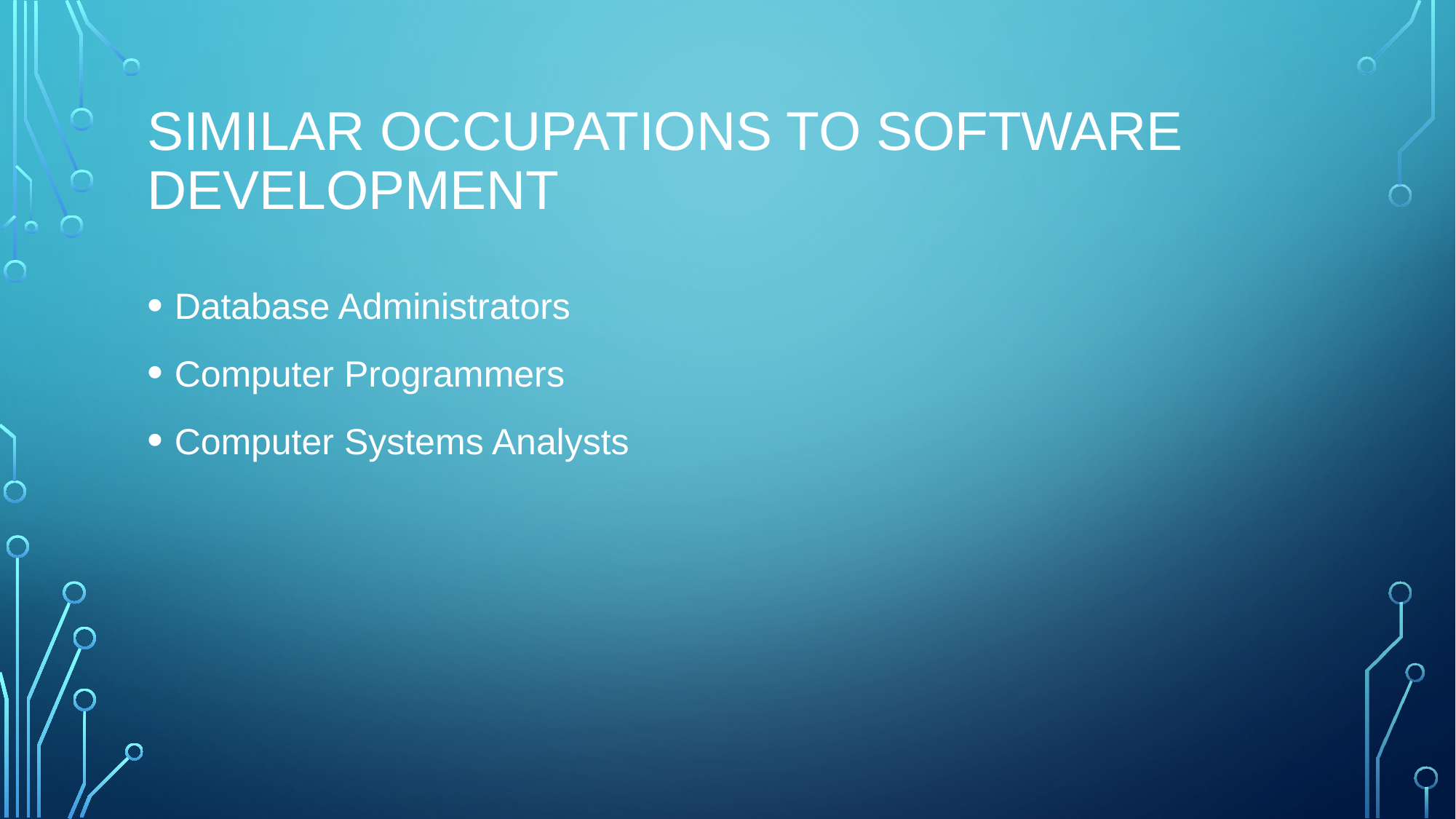

# Similar occupations to software development
Database Administrators
Computer Programmers
Computer Systems Analysts